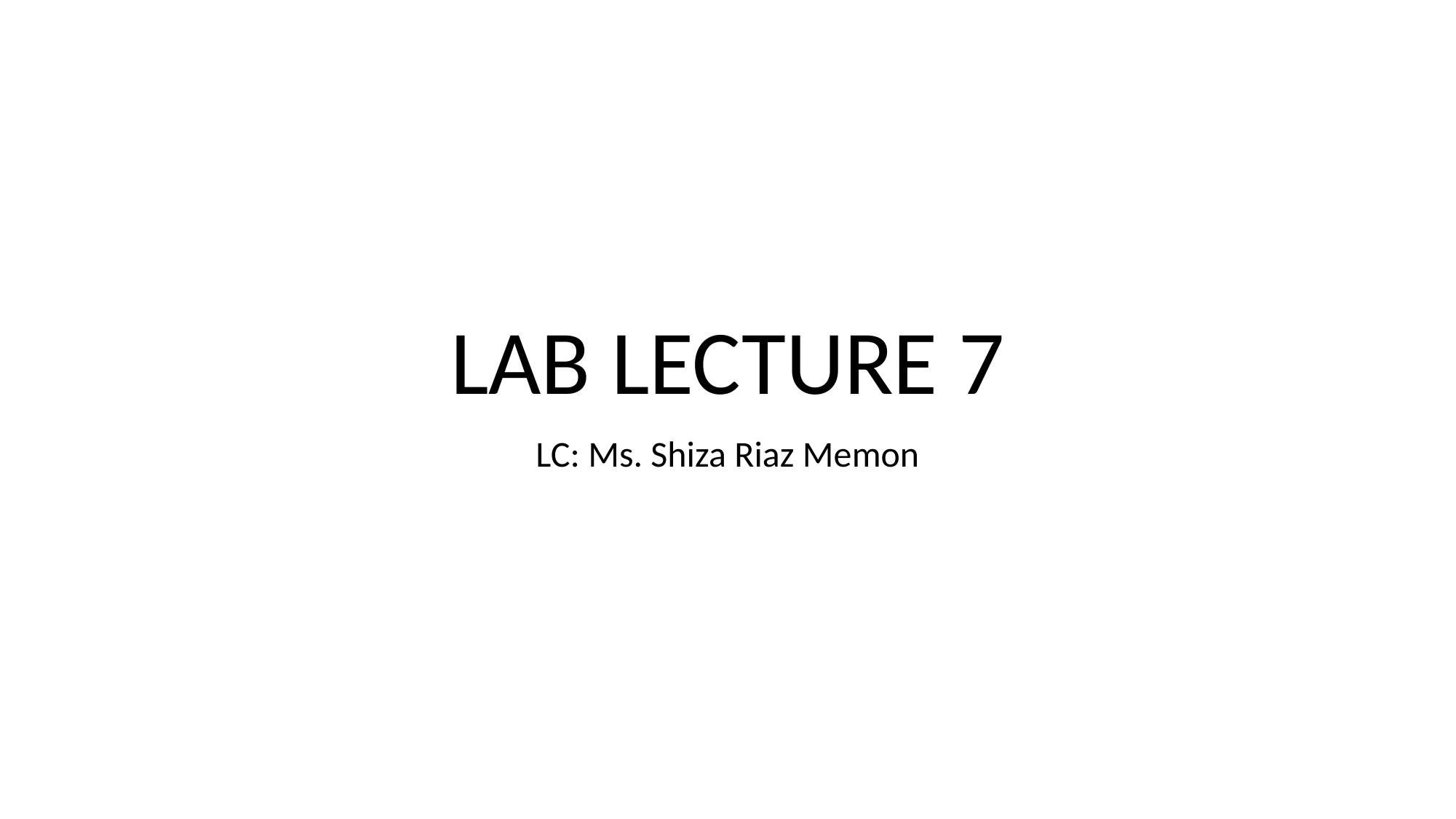

# LAB LECTURE 7
LC: Ms. Shiza Riaz Memon